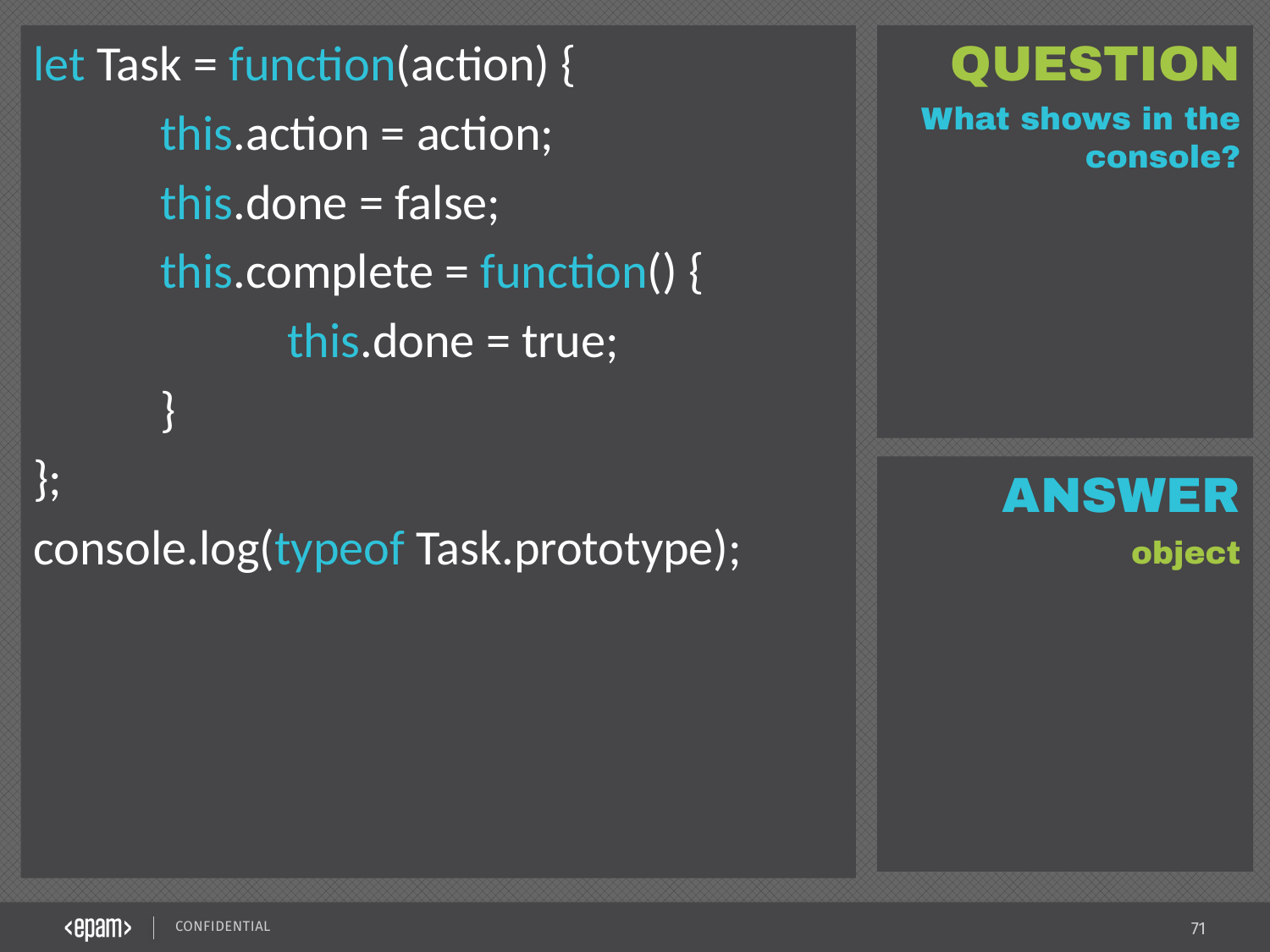

let Task = function(action) {
	this.action = action;
	this.done = false;
	this.complete = function() {
		this.done = true;
	}
};
console.log(typeof Task.prototype);
What shows in the console?

object